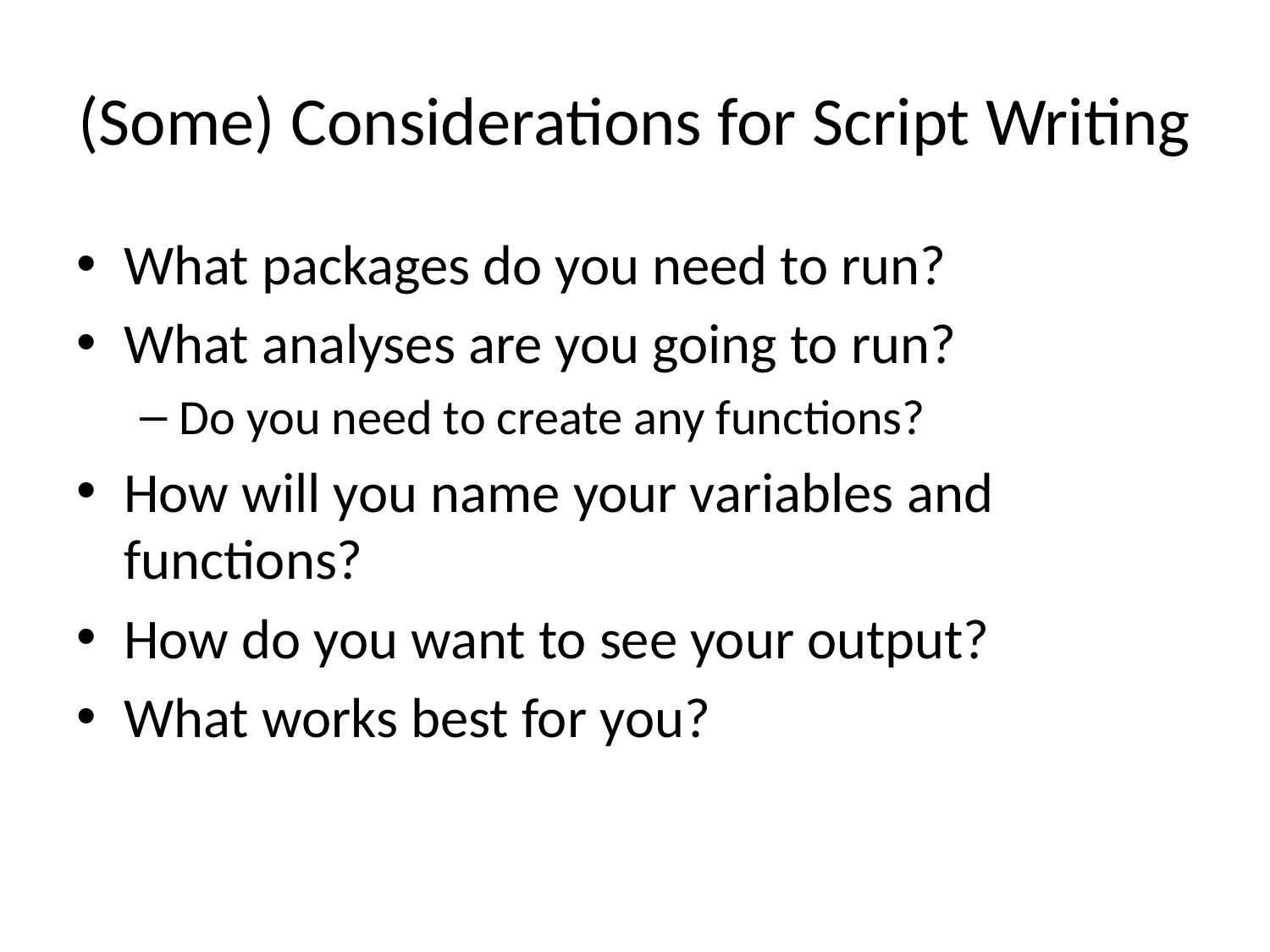

# (Some) Considerations for Script Writing
What packages do you need to run?
What analyses are you going to run?
Do you need to create any functions?
How will you name your variables and functions?
How do you want to see your output?
What works best for you?